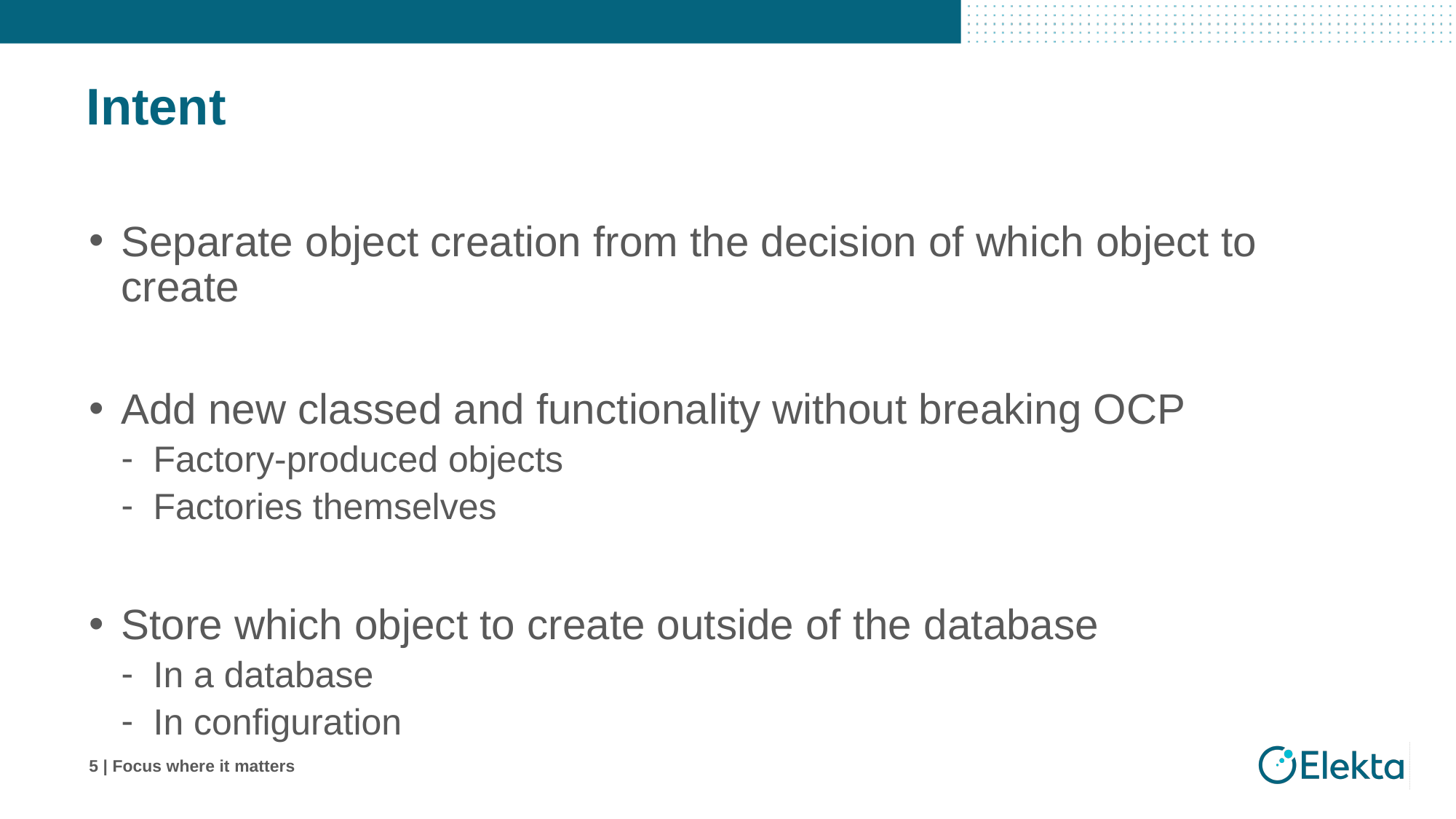

# Intent

Separate object creation from the decision of which object to create

Add new classed and functionality without breaking OCP
Factory-produced objects
Factories themselves

Store which object to create outside of the database
In a database
In configuration